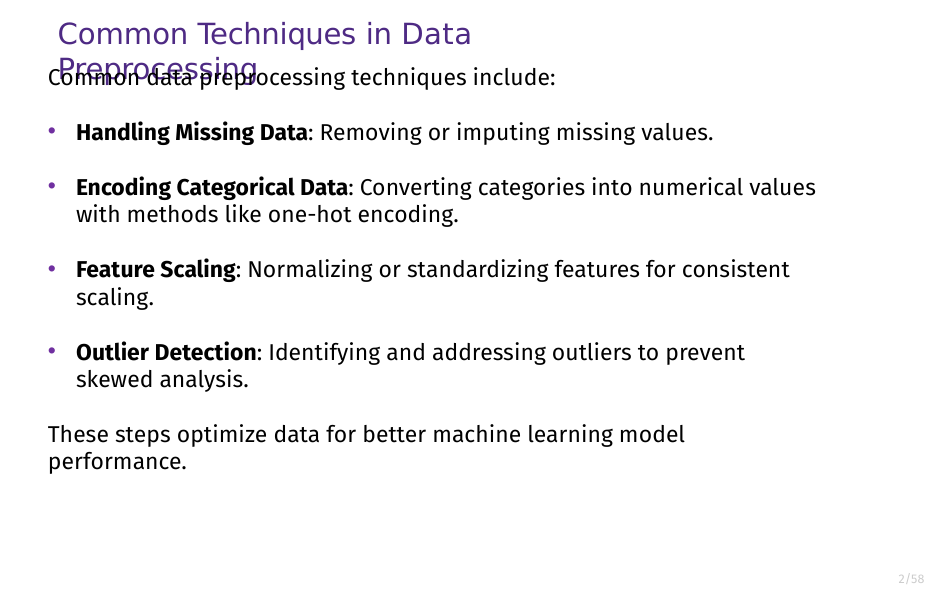

# Common Techniques in Data Preprocessing
Common data preprocessing techniques include:

Handling Missing Data: Removing or imputing missing values.

Encoding Categorical Data: Converting categories into numerical values with methods like one-hot encoding.

Feature Scaling: Normalizing or standardizing features for consistent scaling.

Outlier Detection: Identifying and addressing outliers to prevent skewed analysis.

These steps optimize data for better machine learning model performance.

2/58